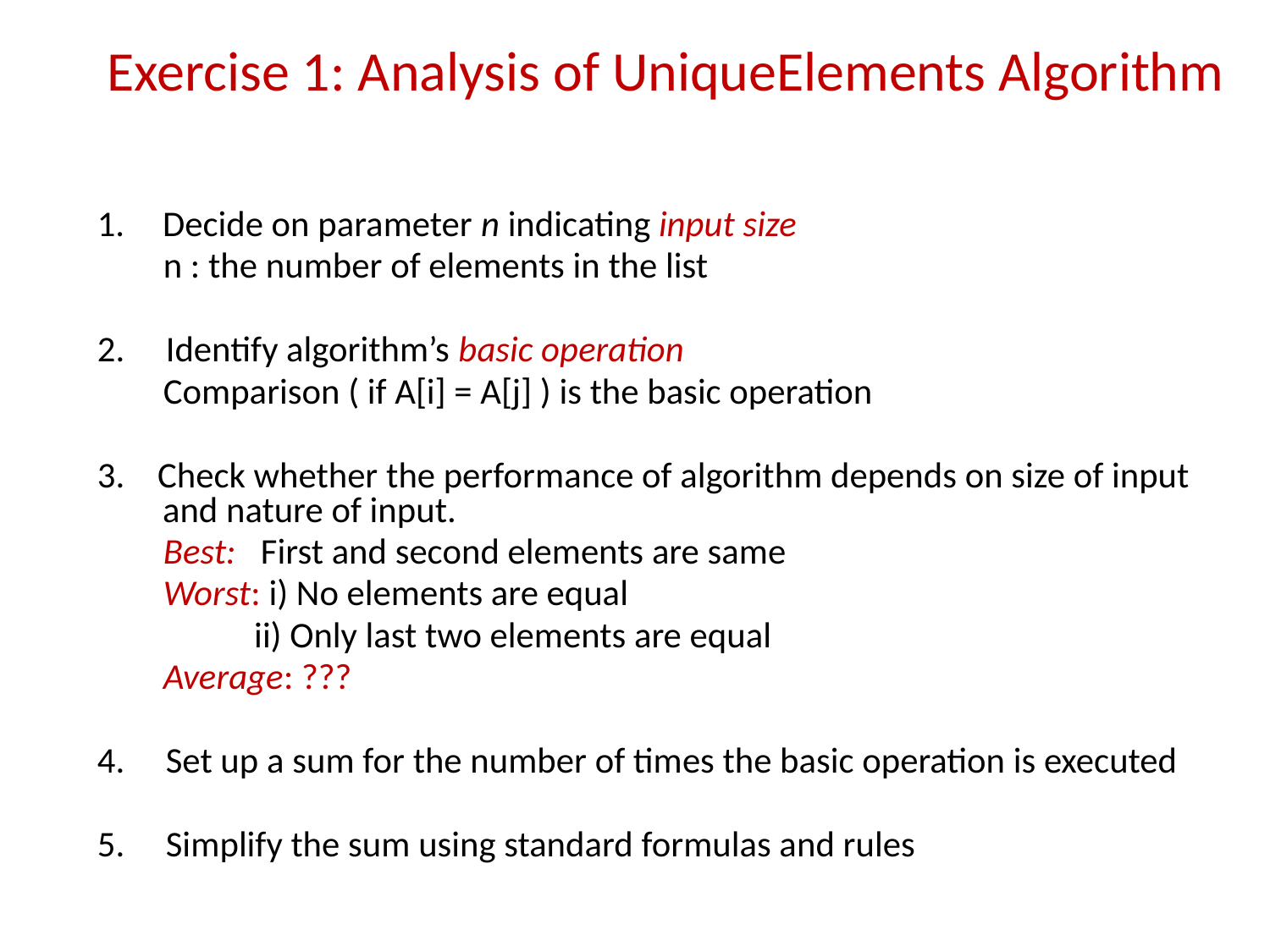

# Exercise 1: Analysis of UniqueElements Algorithm

Decide on parameter n indicating input size
        n : the number of elements in the list

2.     Identify algorithm’s basic operation
        Comparison ( if A[i] = A[j] ) is the basic operation

3.    Check whether the performance of algorithm depends on size of input and nature of input.
        Best:   First and second elements are same
        Worst: i) No elements are equal
                   ii) Only last two elements are equal
        Average: ???

4.     Set up a sum for the number of times the basic operation is executed

5.     Simplify the sum using standard formulas and rules